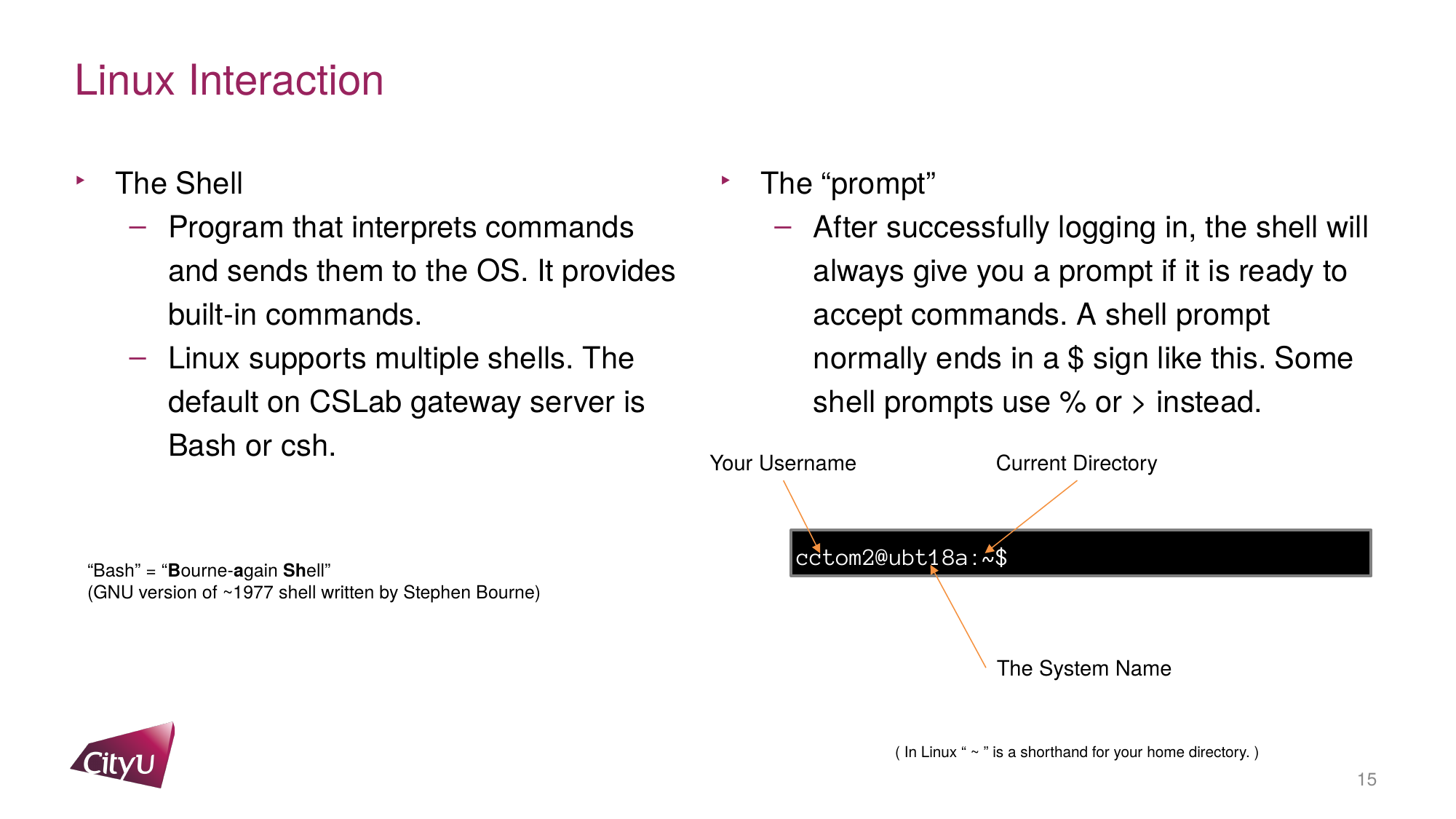

# Linux Interaction
The Shell
Program that interprets commands and sends them to the OS. It provides built-in commands.
Linux supports multiple shells. The default on CSLab gateway server is Bash or csh.
The “prompt”
After successfully logging in, the shell will always give you a prompt if it is ready to accept commands. A shell prompt normally ends in a $ sign like this. Some shell prompts use % or > instead.

Your Username
Current Directory
cctom2@ubt18a:~$
“Bash” = “Bourne-again Shell”
(GNU version of ~1977 shell written by Stephen Bourne)
The System Name
( In Linux “ ~ ” is a shorthand for your home directory. )
15